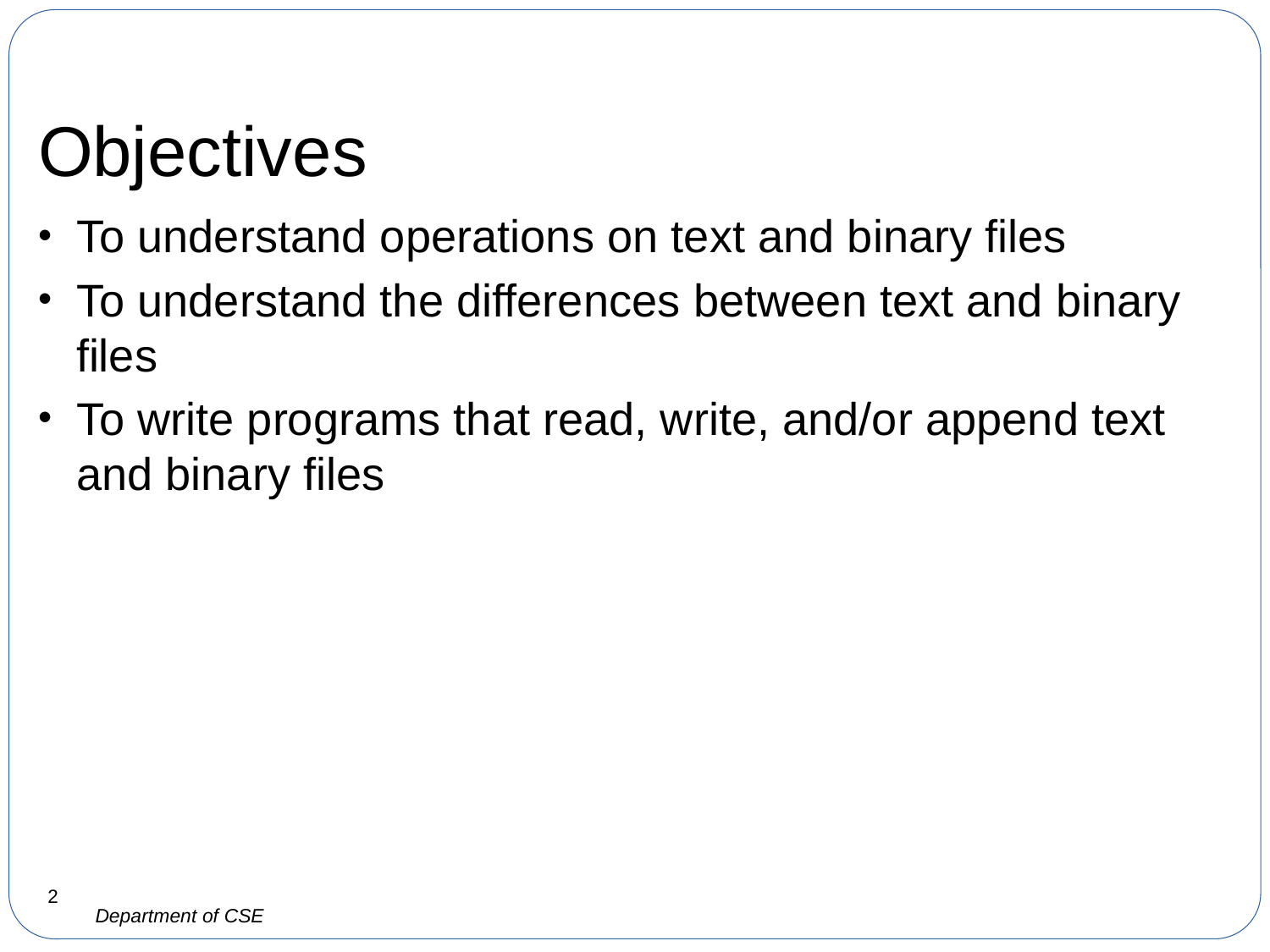

# Objectives
To understand operations on text and binary files
To understand the differences between text and binary files
To write programs that read, write, and/or append text and binary files
2
Department of CSE